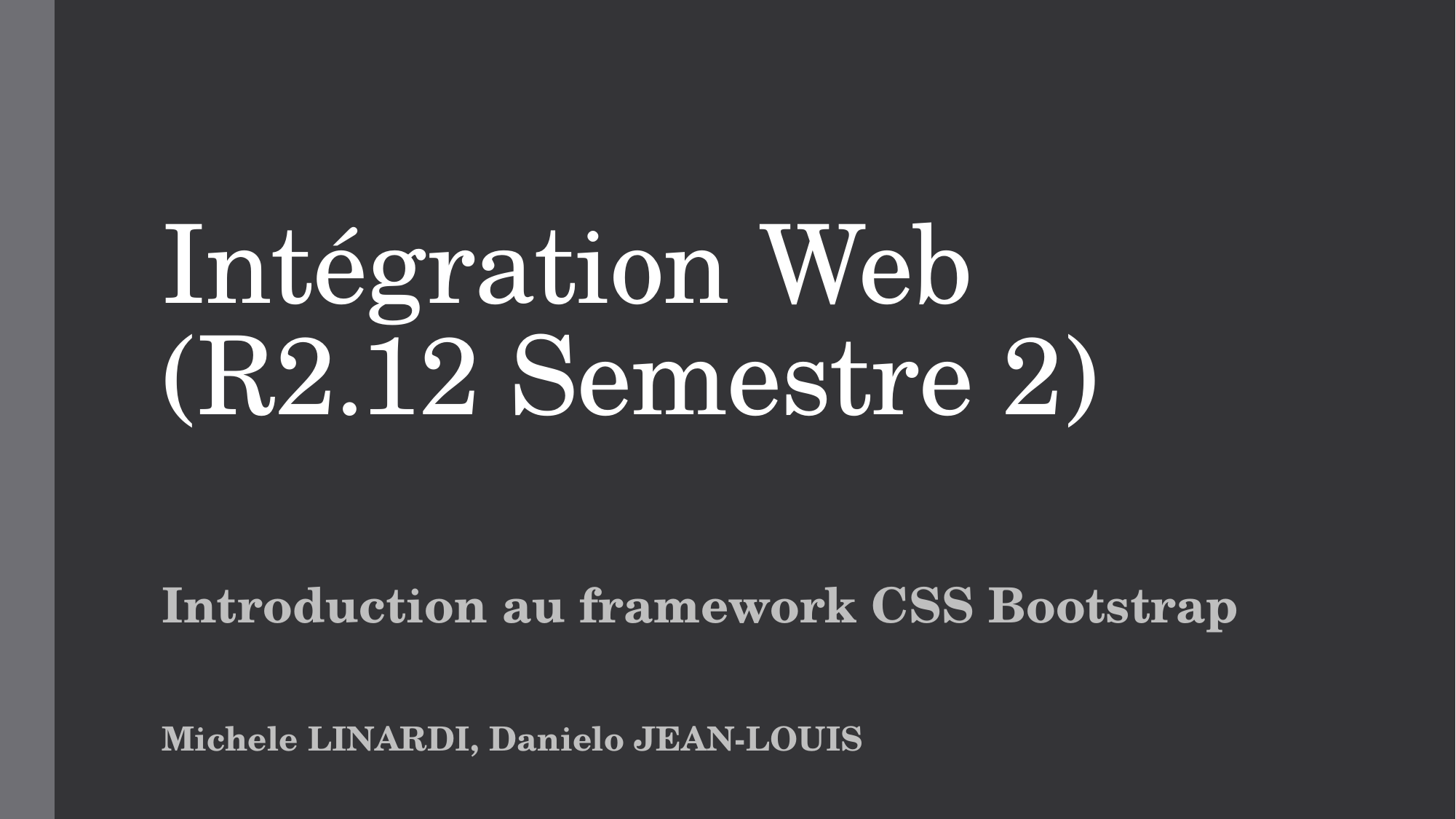

# Intégration Web (R2.12 Semestre 2)
Introduction au framework CSS Bootstrap

Michele LINARDI, Danielo JEAN-LOUIS